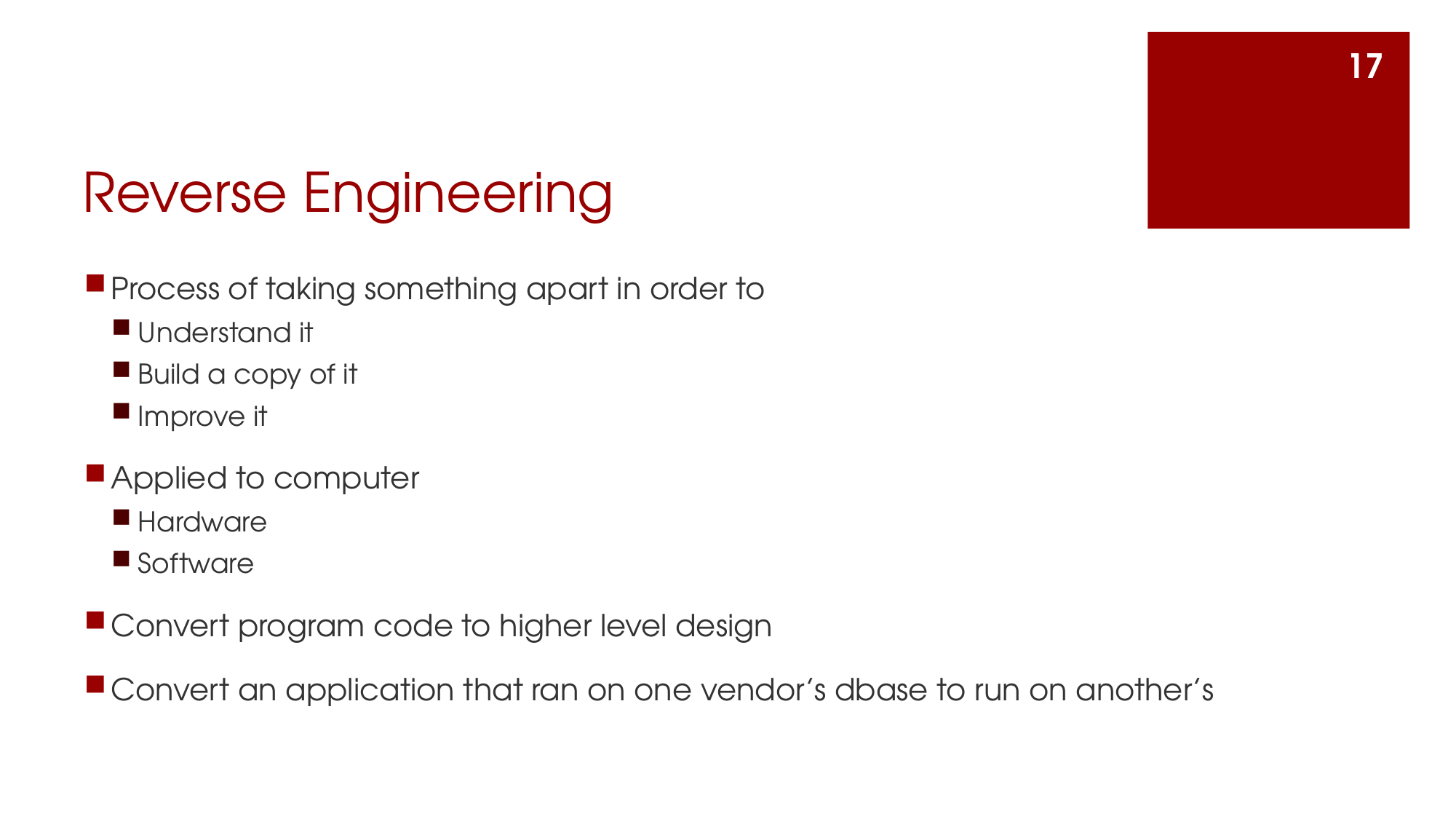

17
# Reverse Engineering
Process of taking something apart in order to
Understand it
Build a copy of it
Improve it
Applied to computer
Hardware
Software
Convert program code to higher level design
Convert an application that ran on one vendor’s dbase to run on another’s